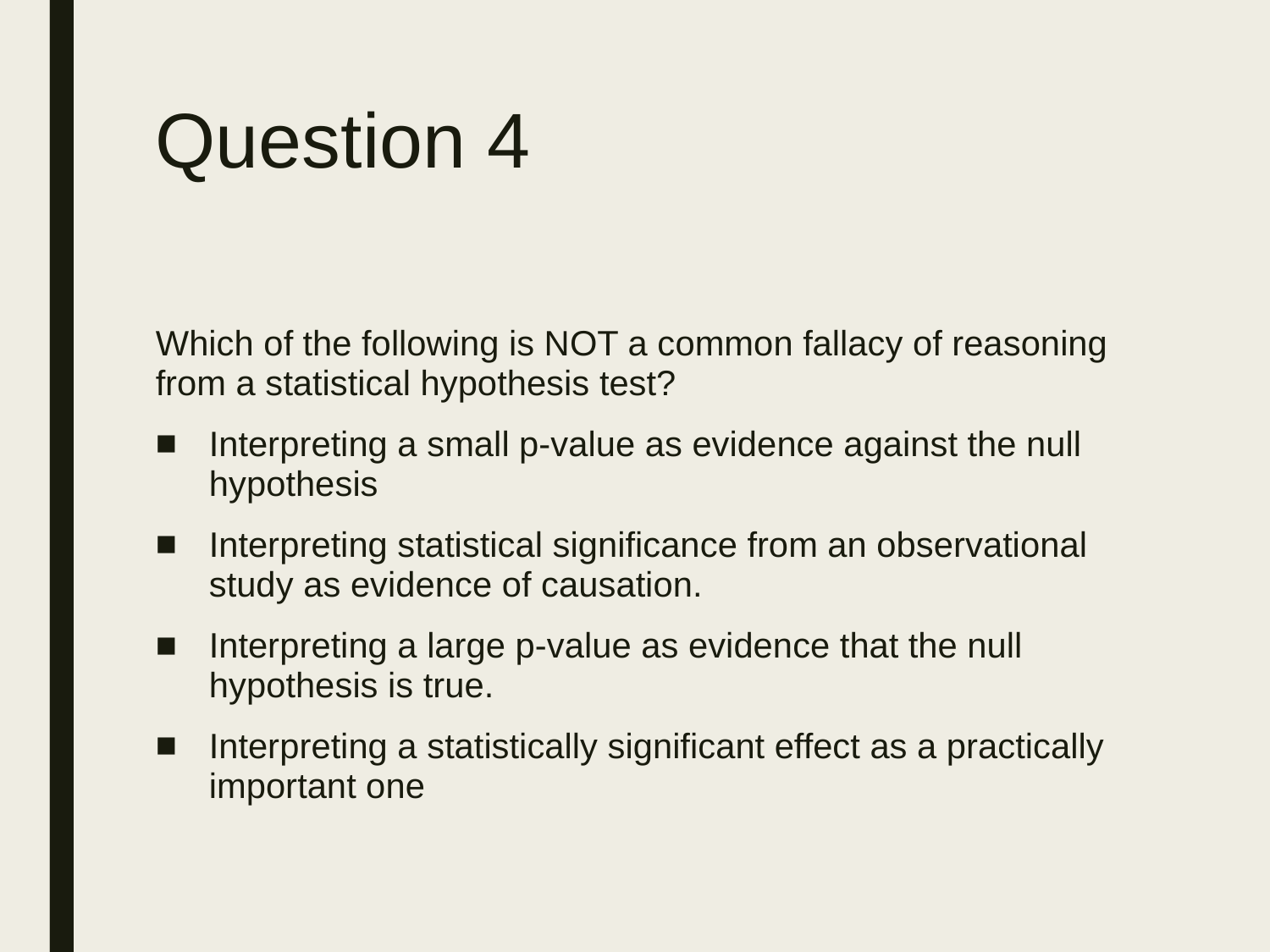

# Question 4
Which of the following is NOT a common fallacy of reasoning from a statistical hypothesis test?
Interpreting a small p-value as evidence against the null hypothesis
Interpreting statistical significance from an observational study as evidence of causation.
Interpreting a large p-value as evidence that the null hypothesis is true.
Interpreting a statistically significant effect as a practically important one